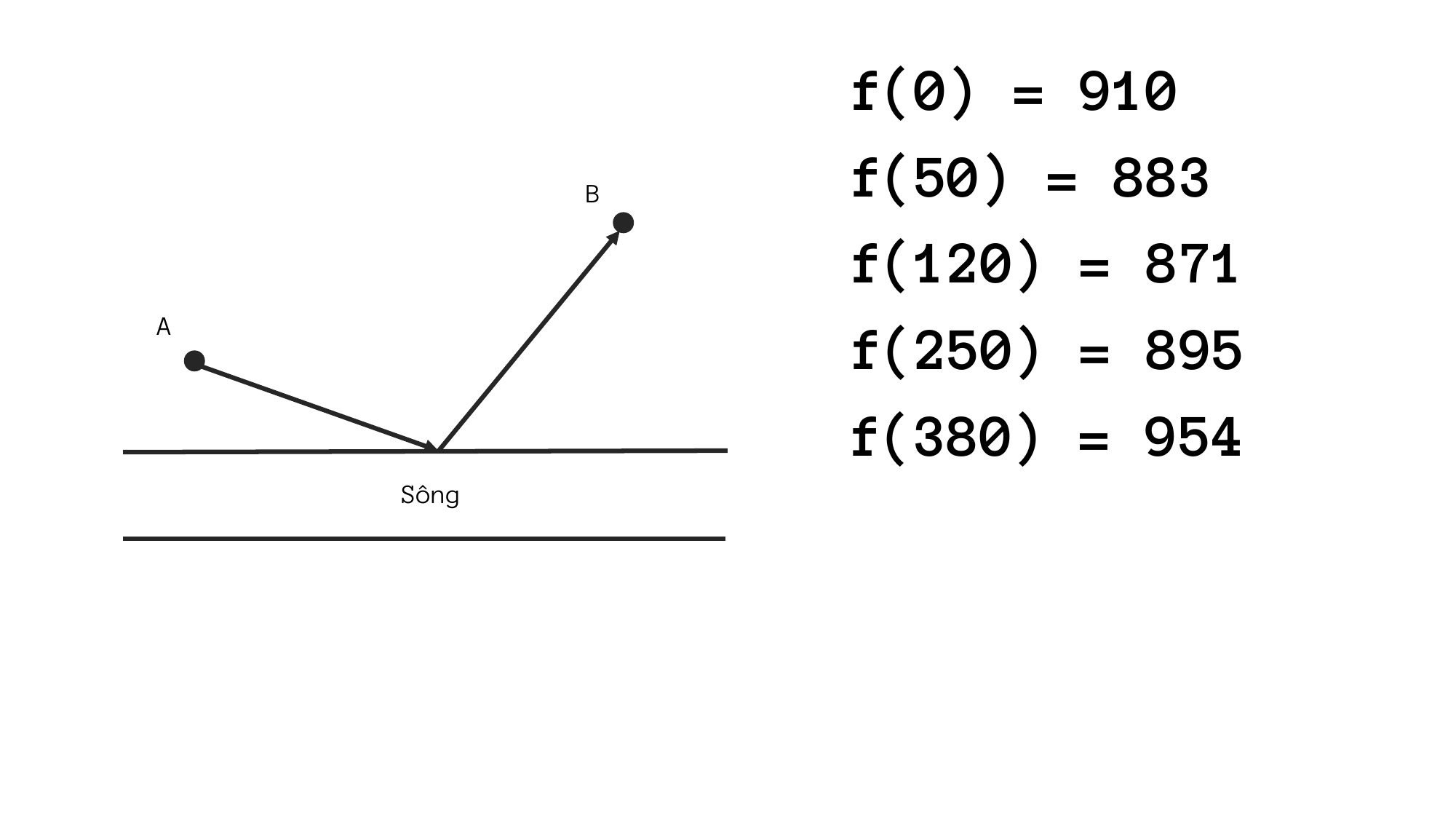

f(0) = 910
f(50) = 883
B

f(120) = 871
A
f(250) = 895

f(380) = 954
Sông